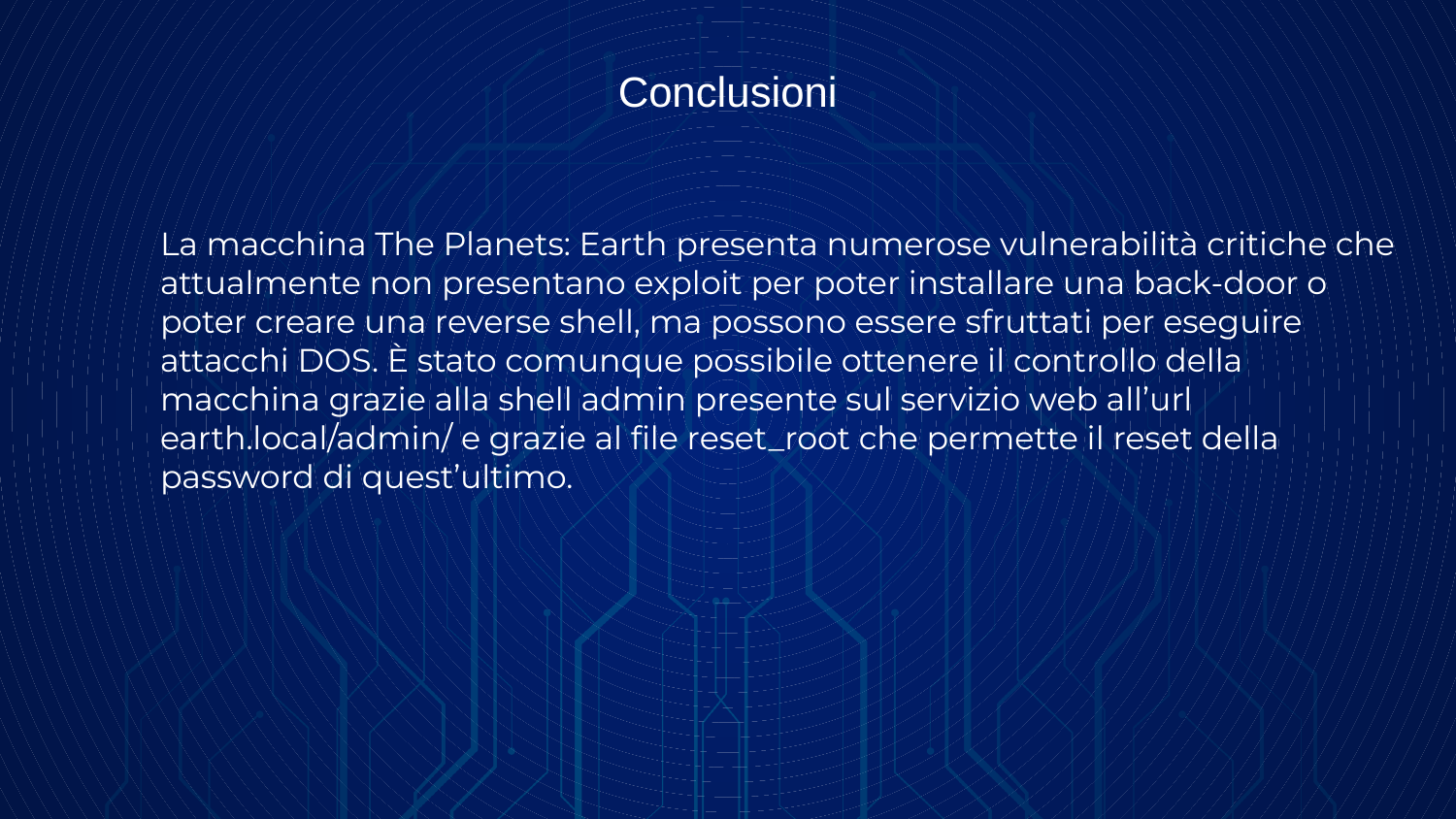

# Conclusioni
La macchina The Planets: Earth presenta numerose vulnerabilità critiche che attualmente non presentano exploit per poter installare una back-door o poter creare una reverse shell, ma possono essere sfruttati per eseguire attacchi DOS. È stato comunque possibile ottenere il controllo della macchina grazie alla shell admin presente sul servizio web all’url earth.local/admin/ e grazie al file reset_root che permette il reset della password di quest’ultimo.